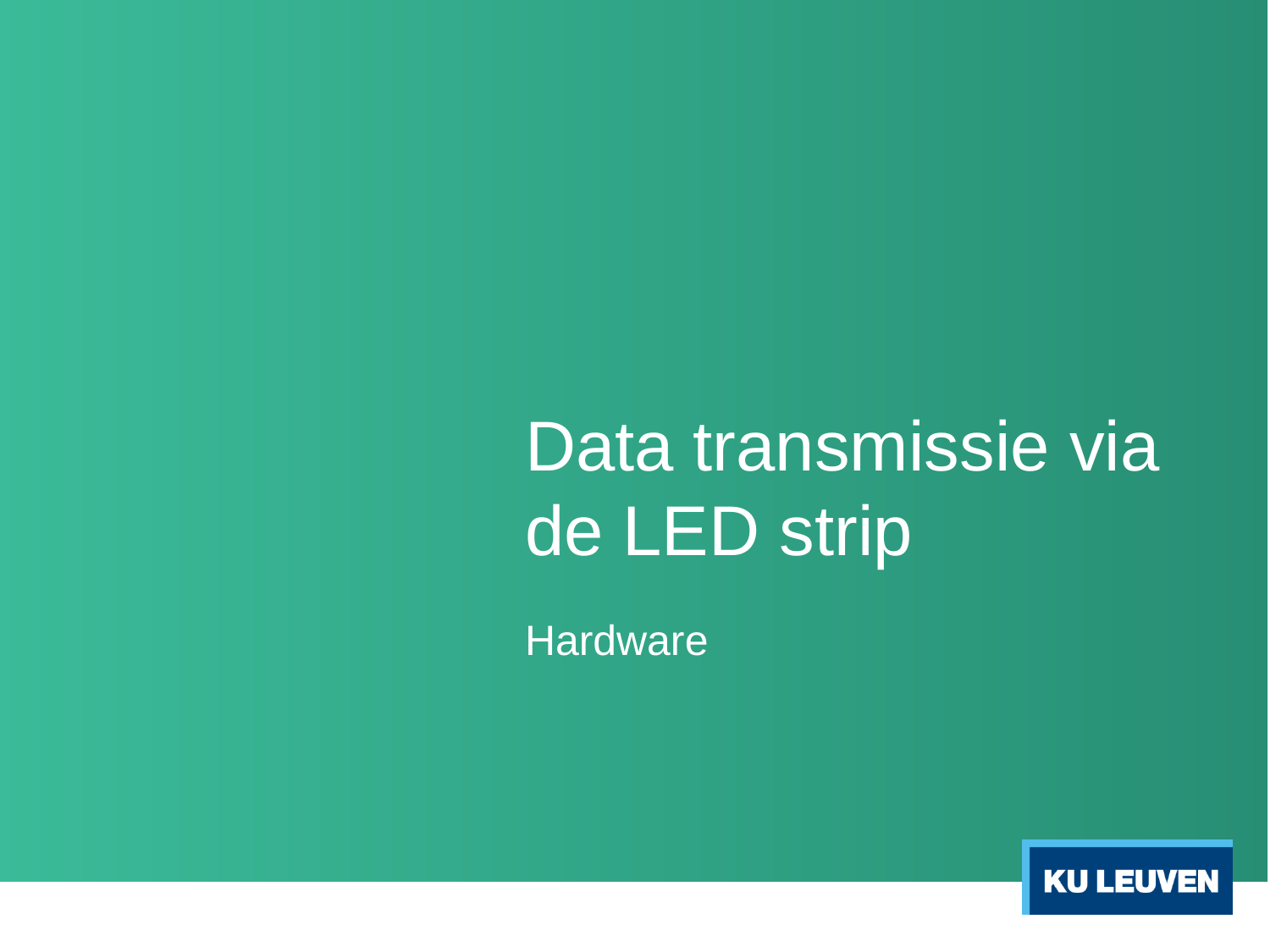

# Data transmissie via de LED strip
Hardware